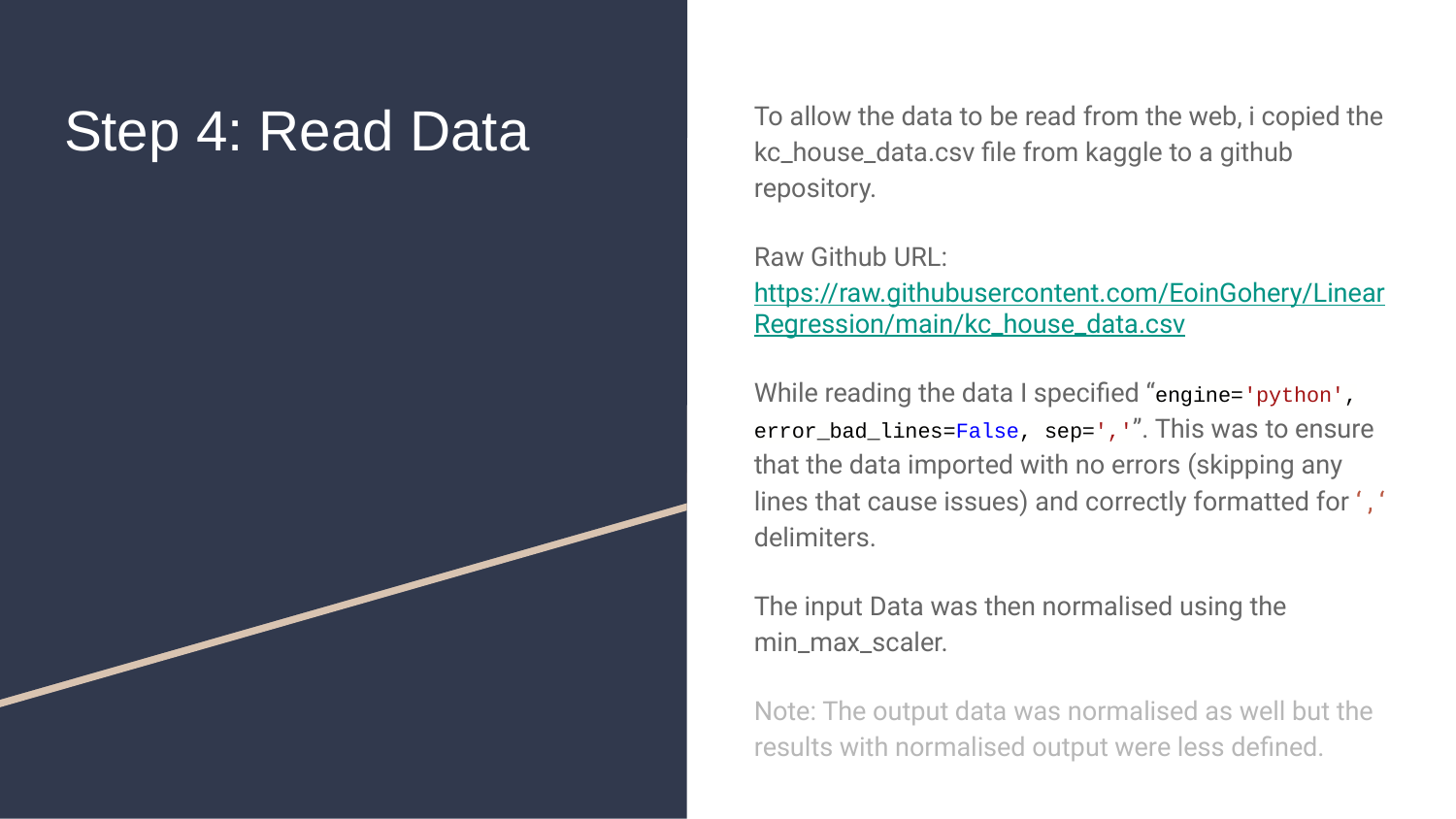

# Step 4: Read Data
To allow the data to be read from the web, i copied the kc_house_data.csv file from kaggle to a github repository.
Raw Github URL: https://raw.githubusercontent.com/EoinGohery/LinearRegression/main/kc_house_data.csv
While reading the data I specified “engine='python', error_bad_lines=False, sep=','”. This was to ensure that the data imported with no errors (skipping any lines that cause issues) and correctly formatted for ‘ , ‘ delimiters.
The input Data was then normalised using the min_max_scaler.
Note: The output data was normalised as well but the results with normalised output were less defined.